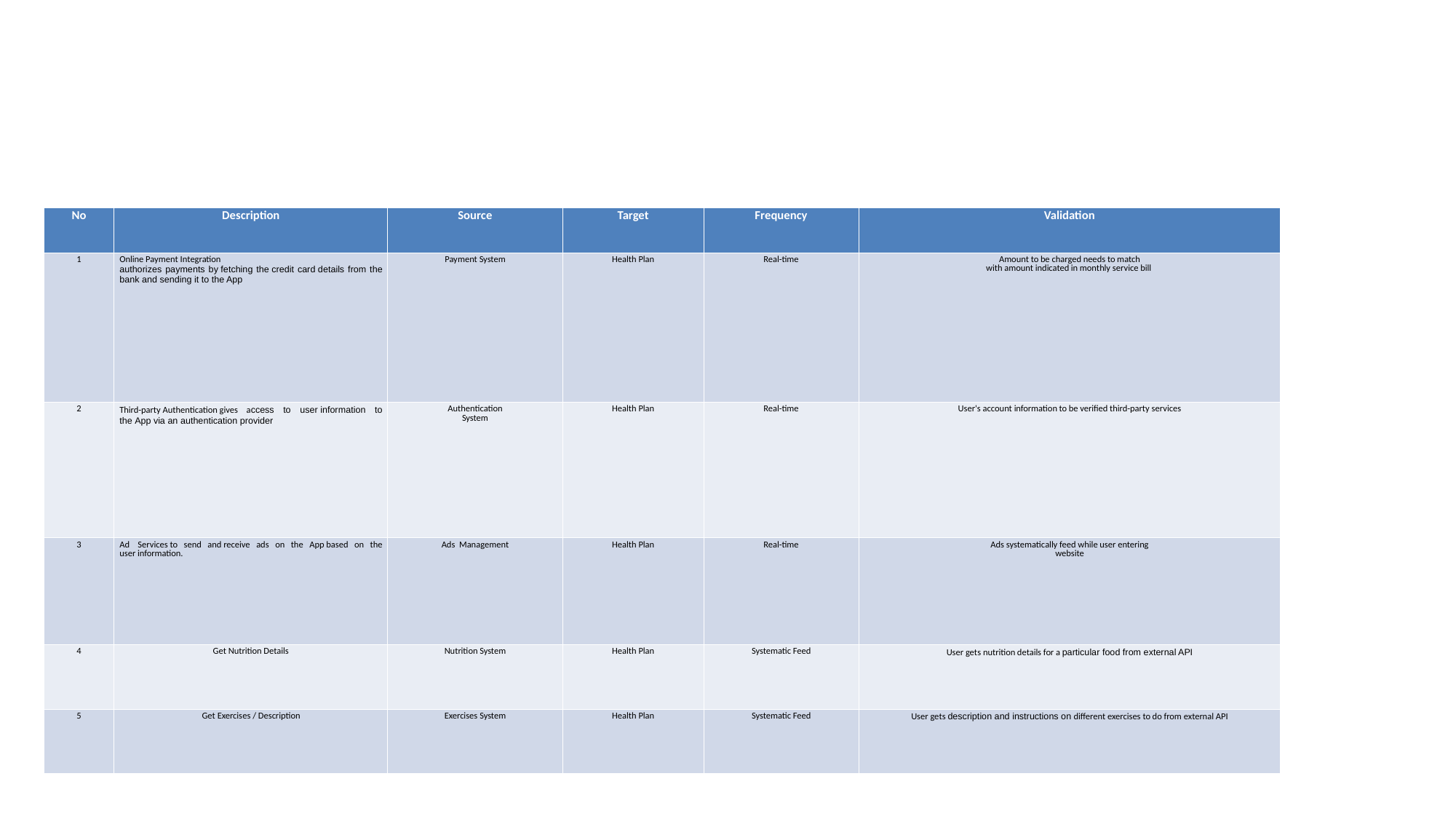

| No​ | Description​ | Source​ | Target​ | Frequency​ | Validation​ |
| --- | --- | --- | --- | --- | --- |
| 1​ | Online Payment Integration​ authorizes payments by fetching the credit card details from the bank and sending it to the App​ | Payment System​ | Health Plan​ | Real-time​ | Amount to be charged needs to match​ with amount indicated in monthly service bill ​ |
| 2​ | Third-party Authentication gives access to user information to the App via an authentication provider​ | Authentication​ System​ | Health Plan​ | Real-time​ | User's account information to be verified third-party services​ |
| 3​ | Ad  Services to send and receive ads on the App based on the user information.​ | Ads  Management​ | Health Plan​ | Real-time​ | Ads systematically feed while user entering​ website​ |
| 4​ | Get Nutrition Details​ | Nutrition System​ | Health Plan​ | Systematic Feed​ | User gets nutrition details for a particular food from external API​ |
| 5​ | Get Exercises / Description​ | Exercises System​ | Health Plan​ | Systematic Feed​ | User gets description and instructions on different exercises to do from external API​ |